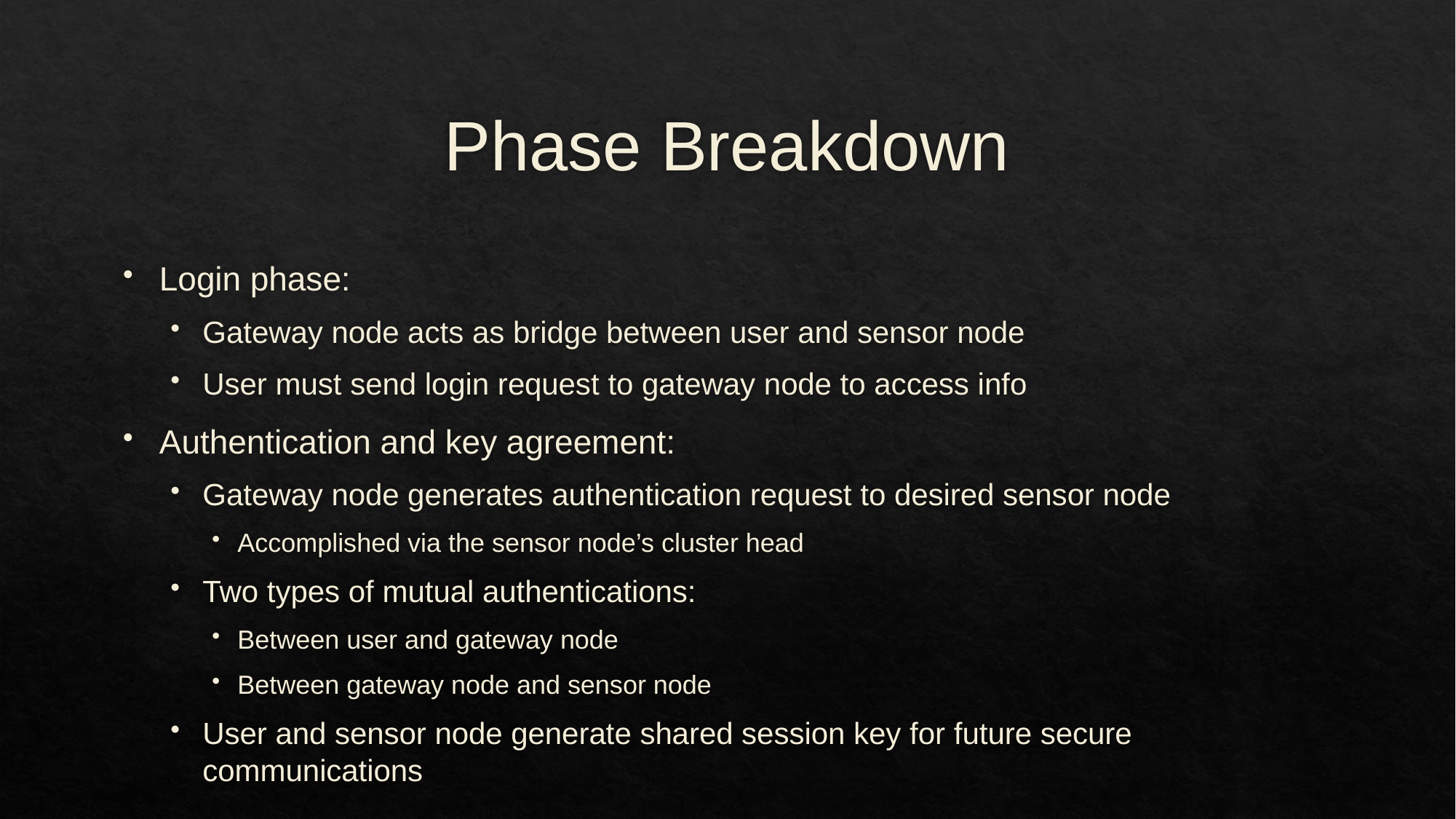

# Phase Breakdown
Login phase:
Gateway node acts as bridge between user and sensor node
User must send login request to gateway node to access info
Authentication and key agreement:
Gateway node generates authentication request to desired sensor node
Accomplished via the sensor node’s cluster head
Two types of mutual authentications:
Between user and gateway node
Between gateway node and sensor node
User and sensor node generate shared session key for future secure communications